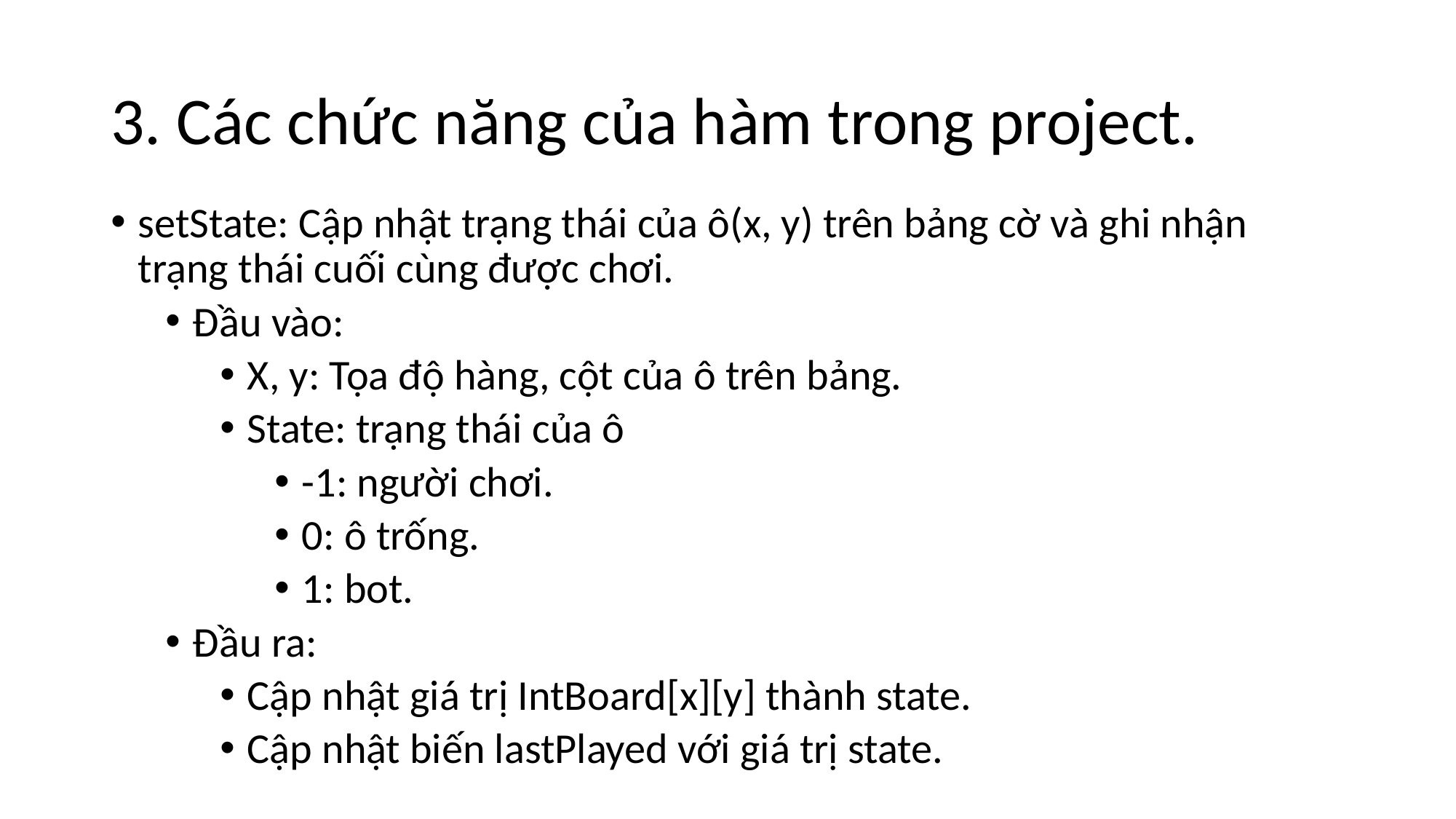

# 3. Các chức năng của hàm trong project.
setState: Cập nhật trạng thái của ô(x, y) trên bảng cờ và ghi nhận trạng thái cuối cùng được chơi.
Đầu vào:
X, y: Tọa độ hàng, cột của ô trên bảng.
State: trạng thái của ô
-1: người chơi.
0: ô trống.
1: bot.
Đầu ra:
Cập nhật giá trị IntBoard[x][y] thành state.
Cập nhật biến lastPlayed với giá trị state.